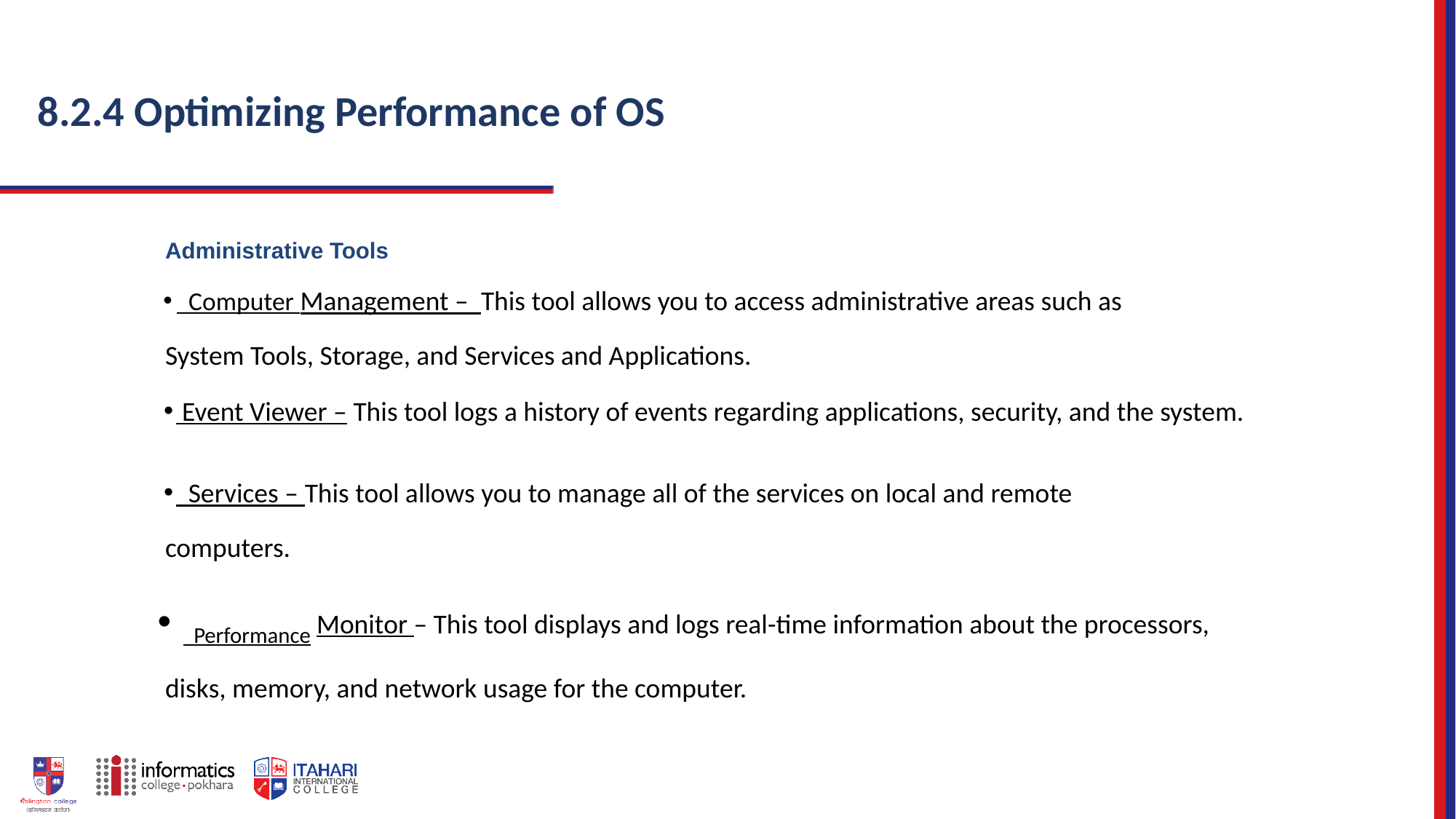

# 8.2.4 Optimizing Performance of OS
Administrative Tools
  Computer Management –  This tool allows you to access administrative areas such as
System Tools, Storage, and Services and Applications.
 Event Viewer – This tool logs a history of events regarding applications, security, and the system.

  Services – This tool allows you to manage all of the services on local and remote
computers.

  Performance Monitor – This tool displays and logs real-time information about the processors,
disks, memory, and network usage for the computer.